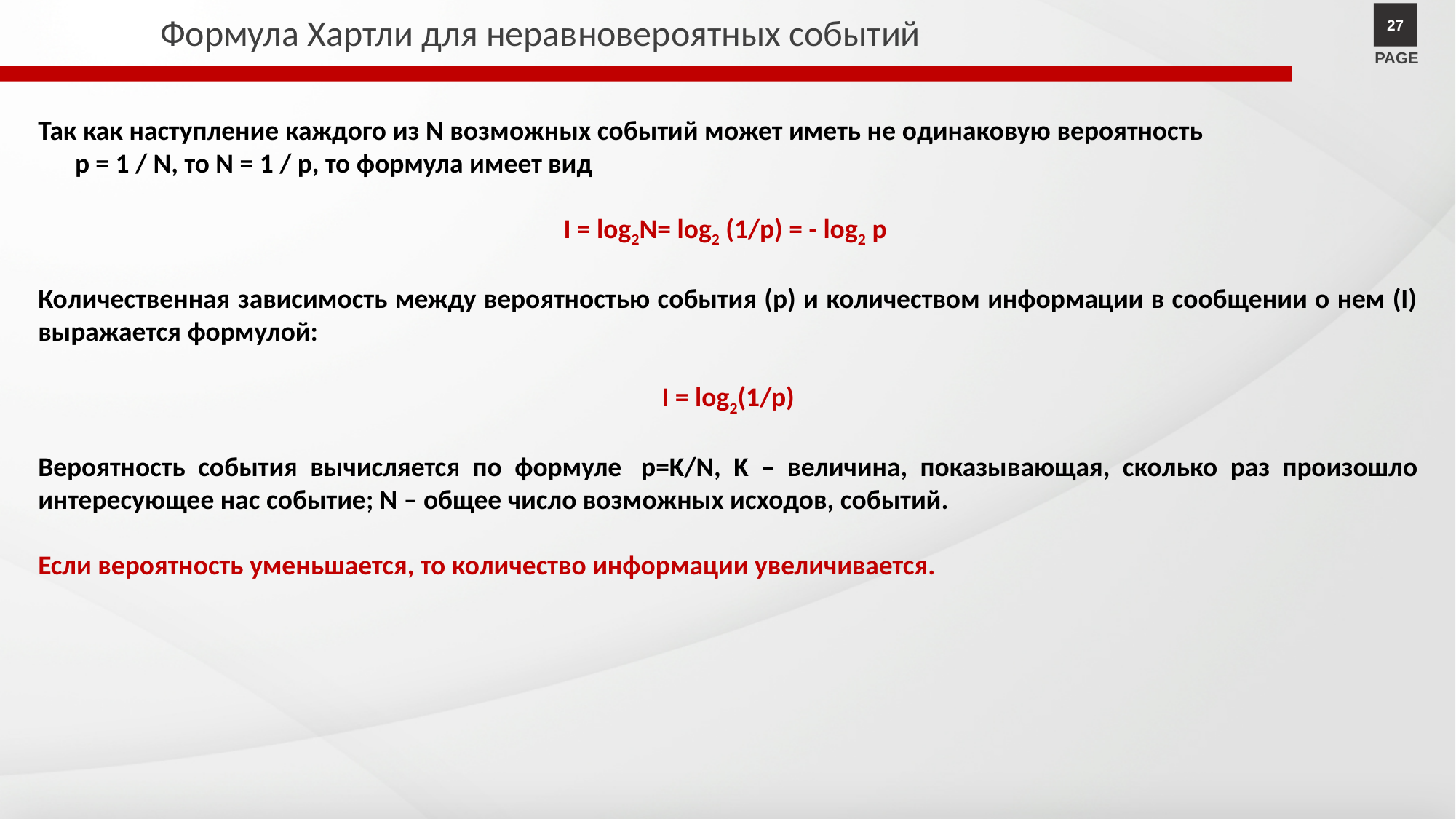

# Формула Хартли для неравновероятных событий
27
PAGE

Так как наступление каждого из N возможных событий может иметь не одинаковую вероятность                                         p = 1 / N, то N = 1 / p, то формула имеет вид

I = log2N= log2 (1/p) = - log2 p

Количественная зависимость между вероятностью события (p) и количеством информации в сообщении о нем (I) выражается формулой:

I = log2(1/p)

Вероятность события вычисляется по формуле  p=K/N, K – величина, показывающая, сколько раз произошло интересующее нас событие; N – общее число возможных исходов, событий.

Если вероятность уменьшается, то количество информации увеличивается.